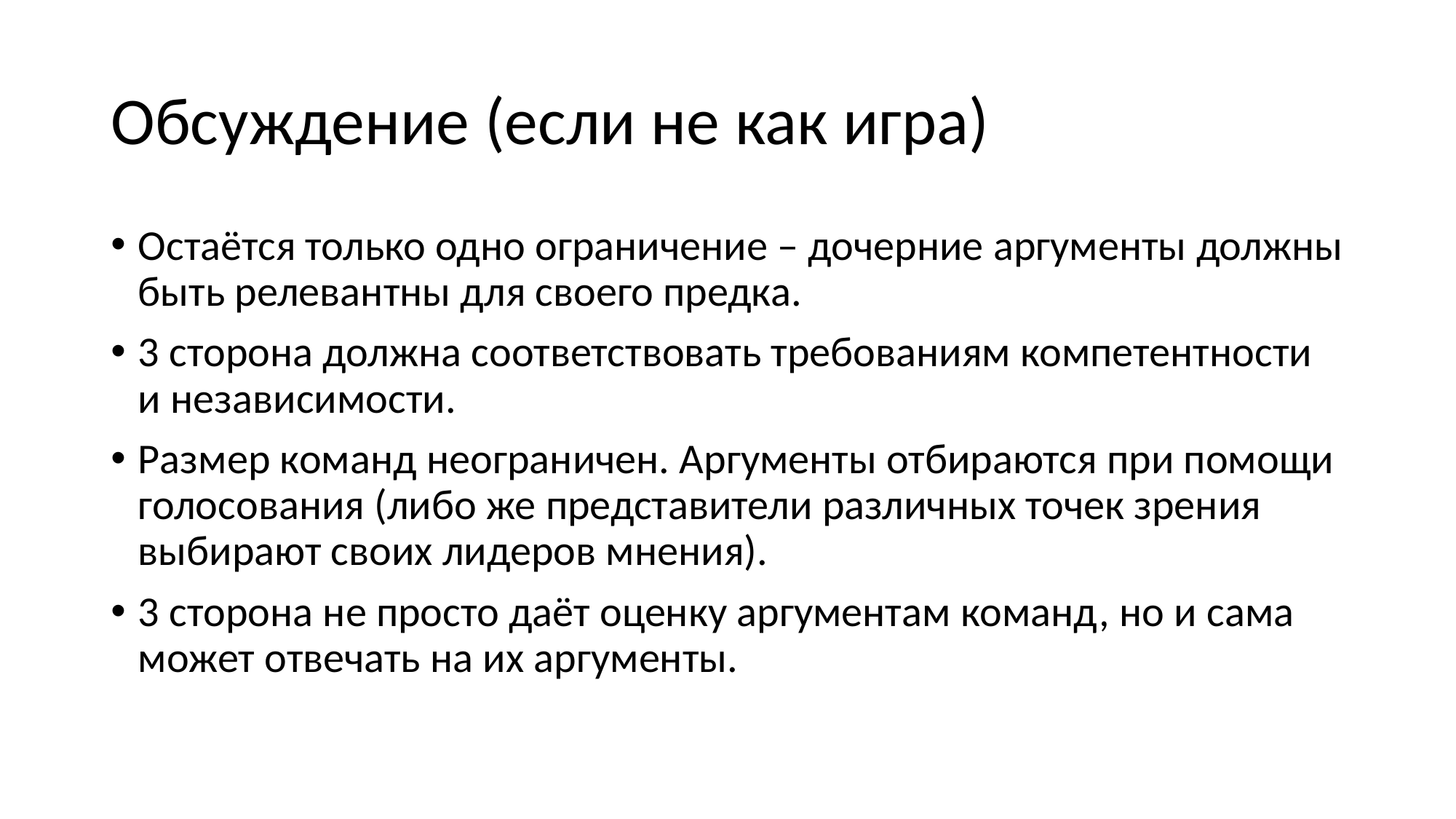

# Обсуждение (если не как игра)
Остаётся только одно ограничение – дочерние аргументы должны быть релевантны для своего предка.
3 сторона должна соответствовать требованиям компетентности и независимости.
Размер команд неограничен. Аргументы отбираются при помощи голосования (либо же представители различных точек зрения выбирают своих лидеров мнения).
3 сторона не просто даёт оценку аргументам команд, но и сама может отвечать на их аргументы.